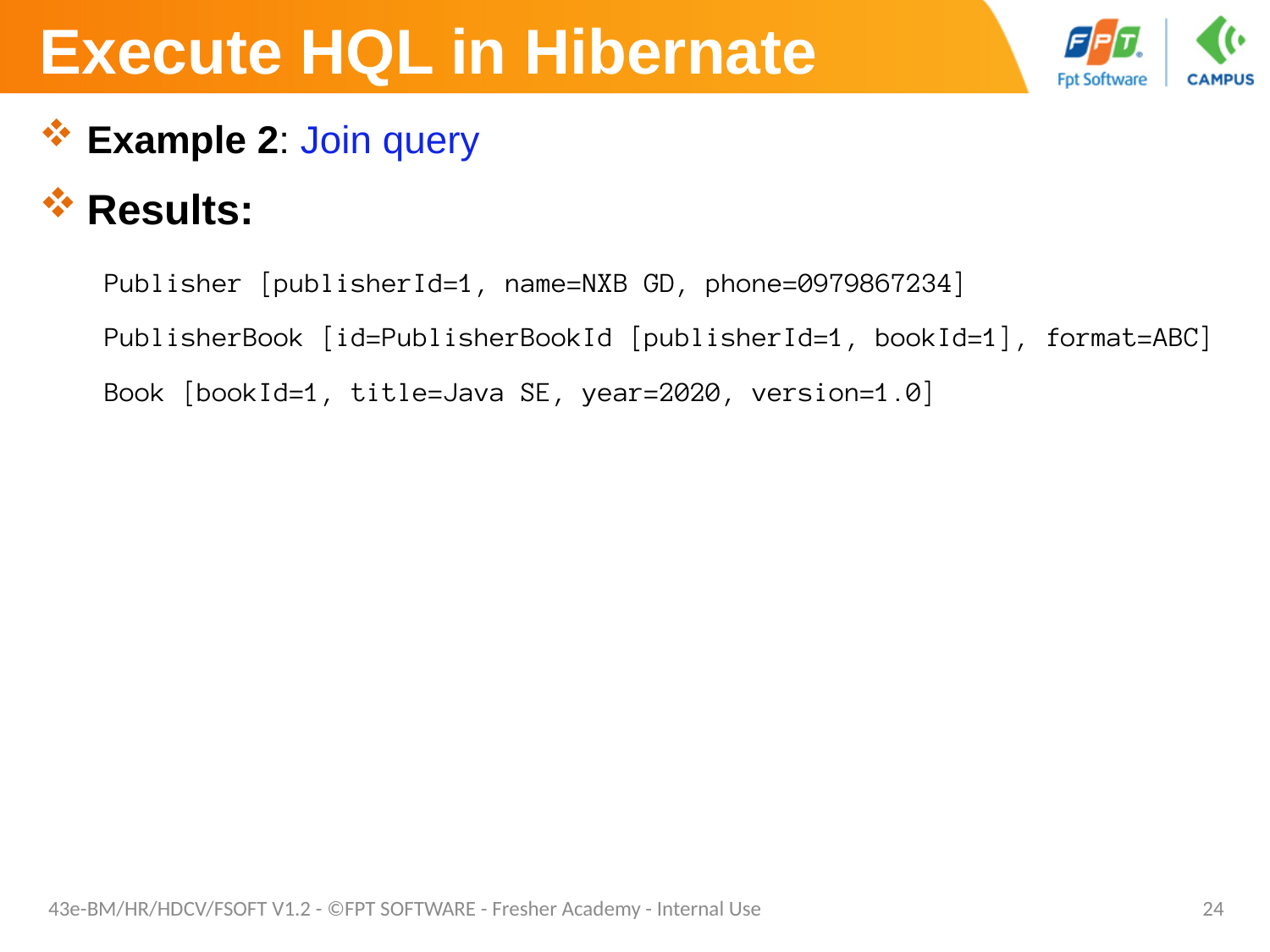

# Execute HQL in Hibernate
Example 2: Join query
Results:
Publisher [publisherId=1, name=NXB GD, phone=0979867234]
PublisherBook [id=PublisherBookId [publisherId=1, bookId=1], format=ABC]
Book [bookId=1, title=Java SE, year=2020, version=1.0]
43e-BM/HR/HDCV/FSOFT V1.2 - ©FPT SOFTWARE - Fresher Academy - Internal Use
24